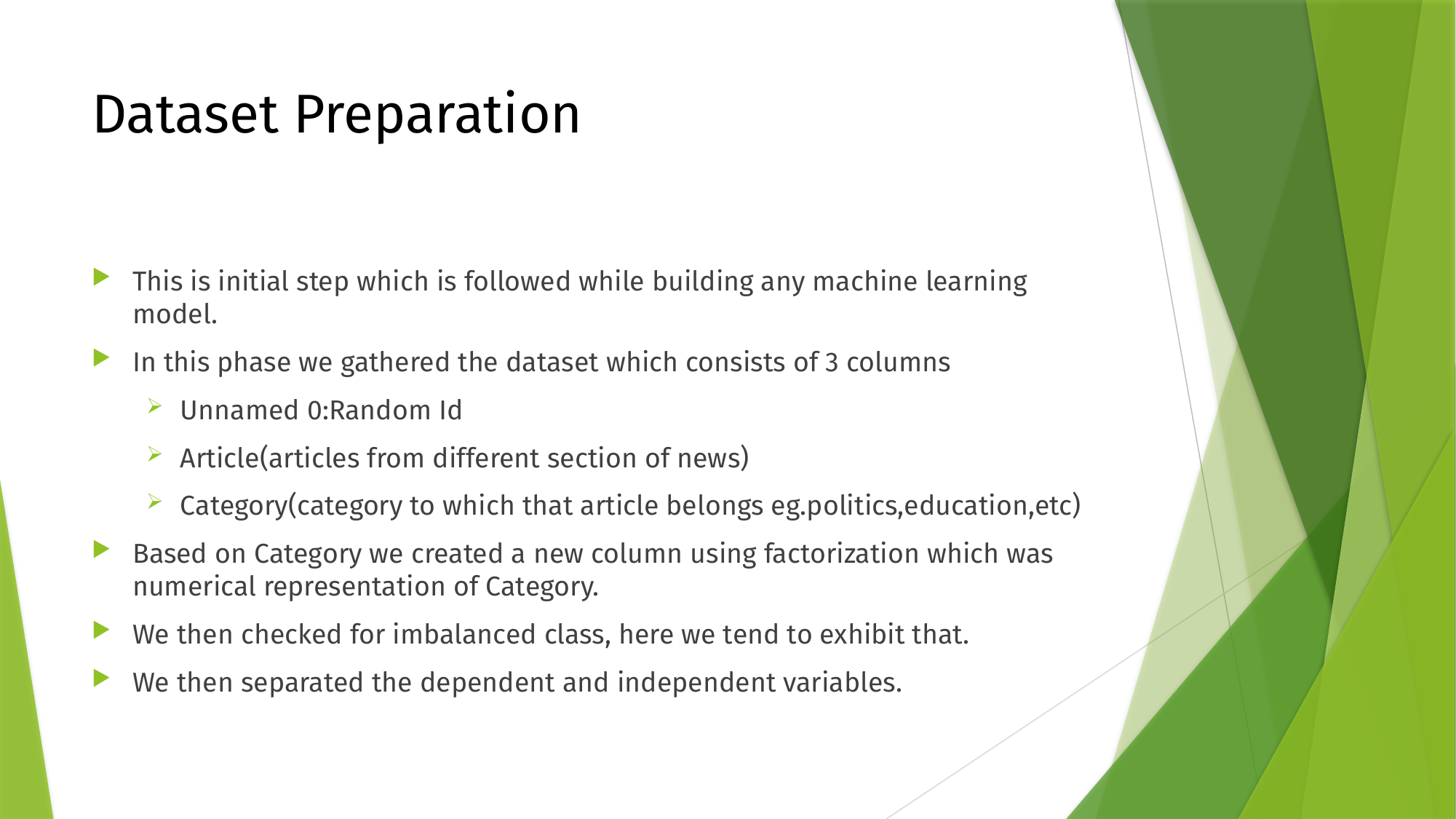

# Dataset Preparation
This is initial step which is followed while building any machine learning model.
In this phase we gathered the dataset which consists of 3 columns
Unnamed 0:Random Id
Article(articles from different section of news)
Category(category to which that article belongs eg.politics,education,etc)
Based on Category we created a new column using factorization which was numerical representation of Category.
We then checked for imbalanced class, here we tend to exhibit that.
We then separated the dependent and independent variables.